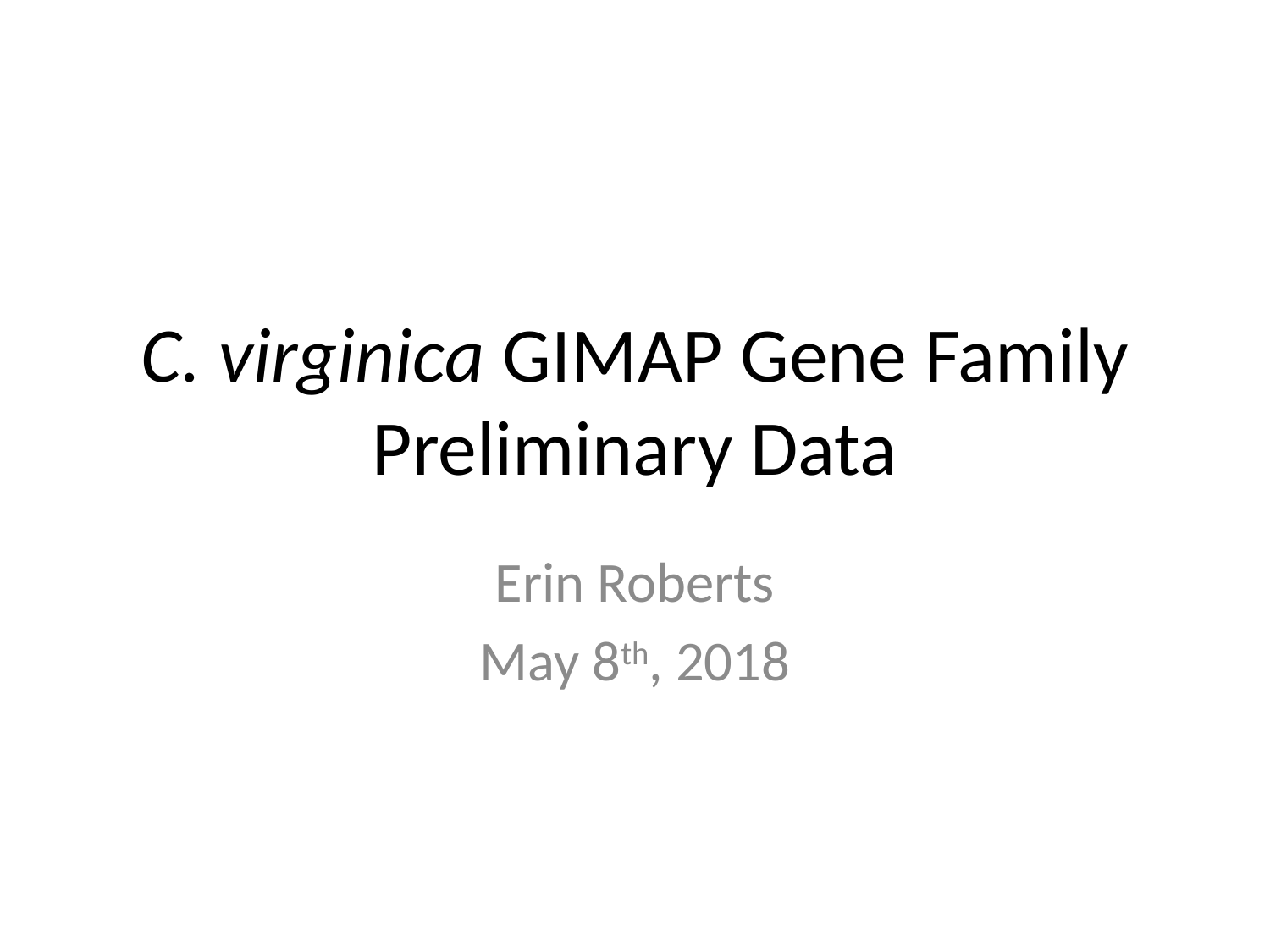

# C. virginica GIMAP Gene Family Preliminary Data
Erin Roberts
May 8th, 2018